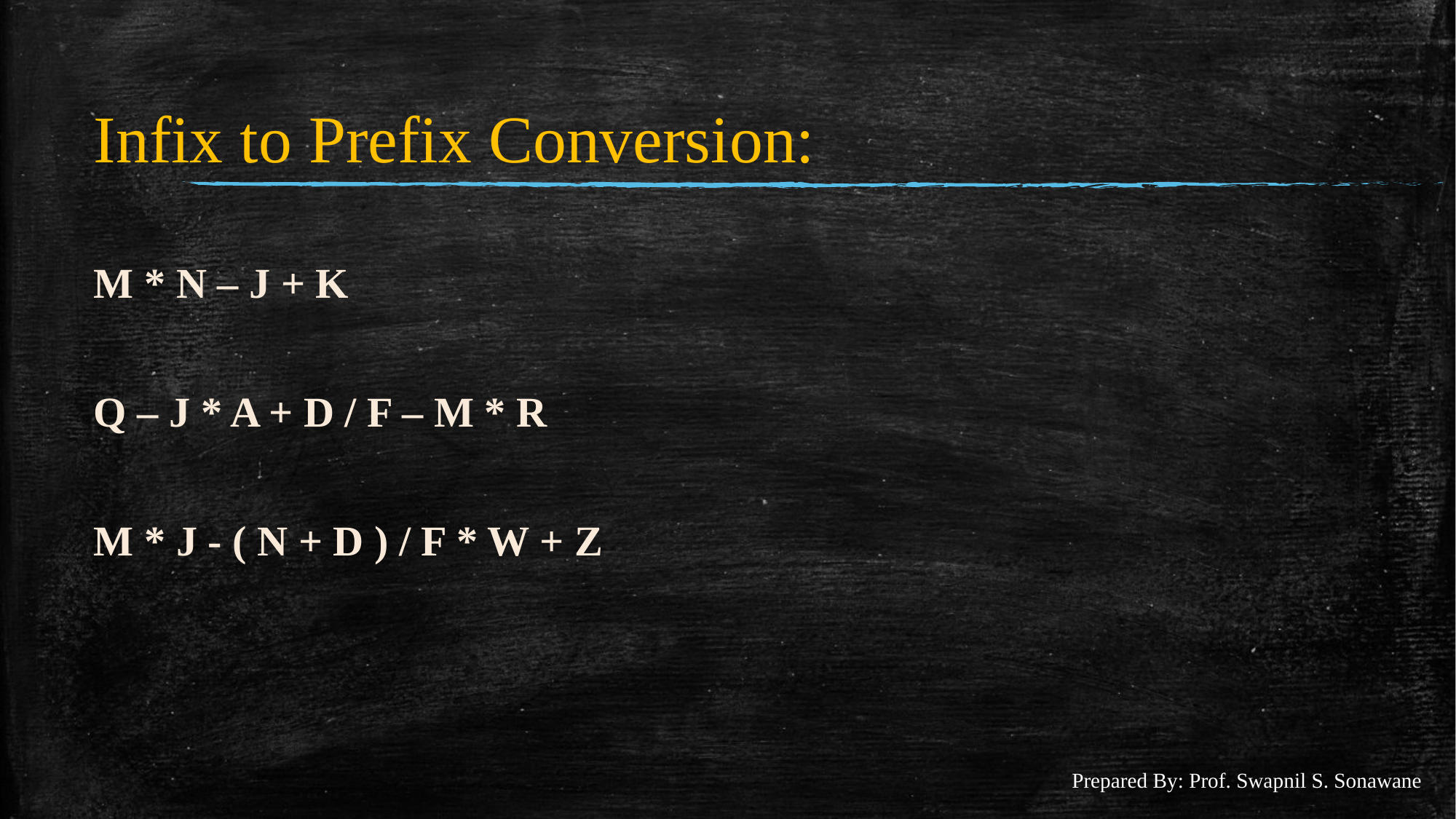

#
Infix to Prefix Conversion:
M * N – J + K
Q – J * A + D / F – M * R
M * J - ( N + D ) / F * W + Z
Prepared By: Prof. Swapnil S. Sonawane